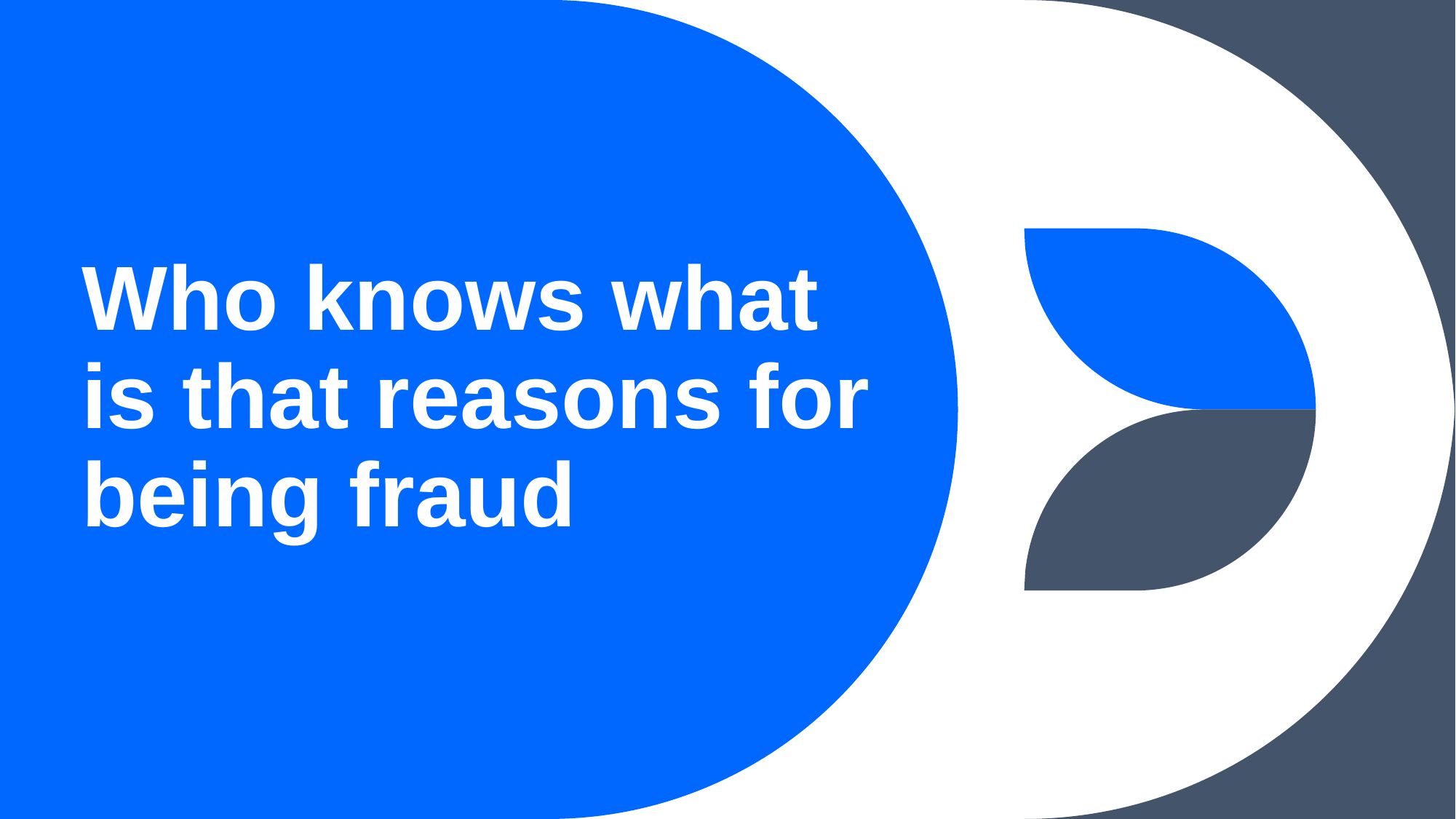

# Who knows what is that reasons for being fraud